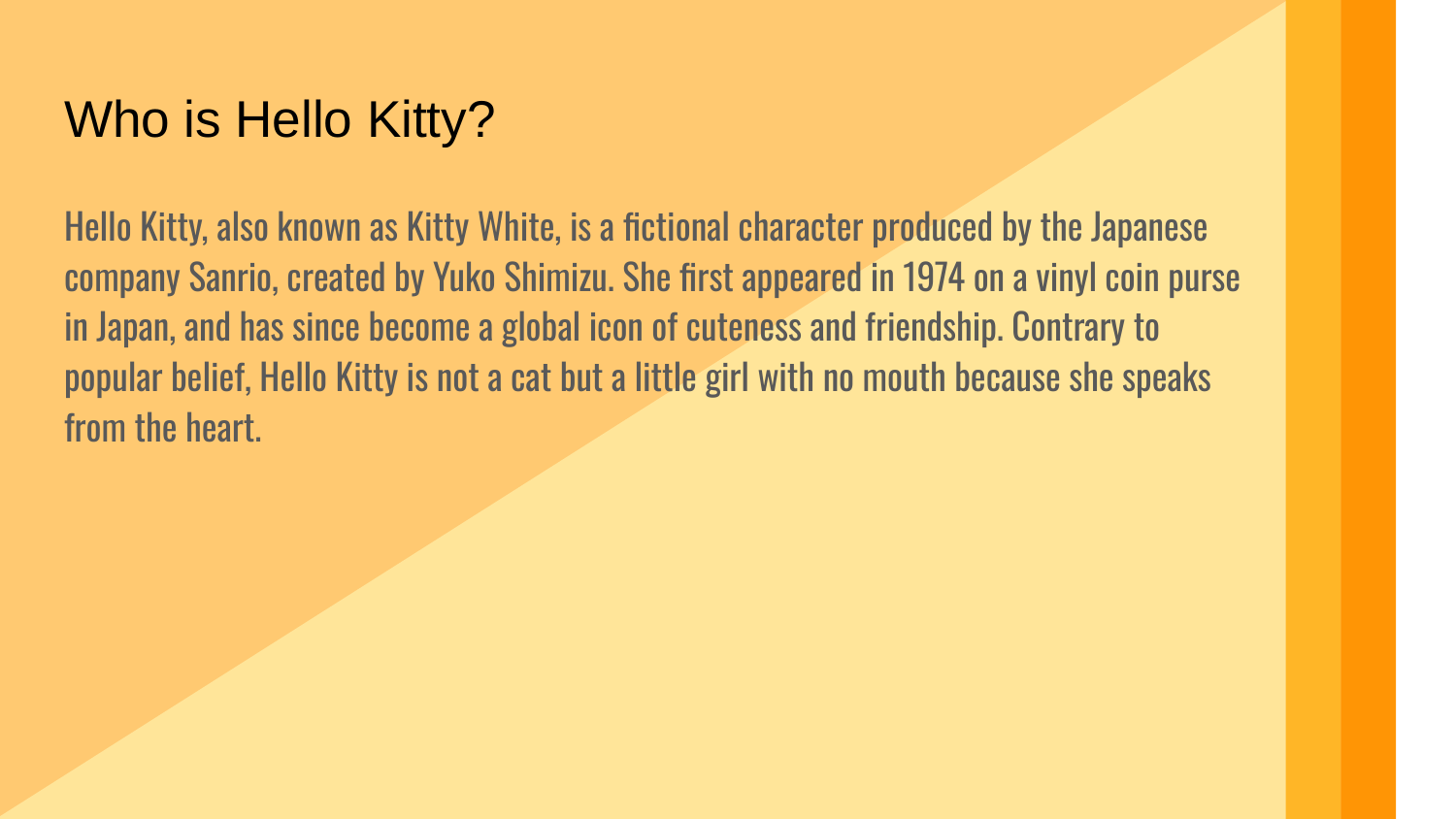

Who is Hello Kitty?
Hello Kitty, also known as Kitty White, is a fictional character produced by the Japanese company Sanrio, created by Yuko Shimizu. She first appeared in 1974 on a vinyl coin purse in Japan, and has since become a global icon of cuteness and friendship. Contrary to popular belief, Hello Kitty is not a cat but a little girl with no mouth because she speaks from the heart.